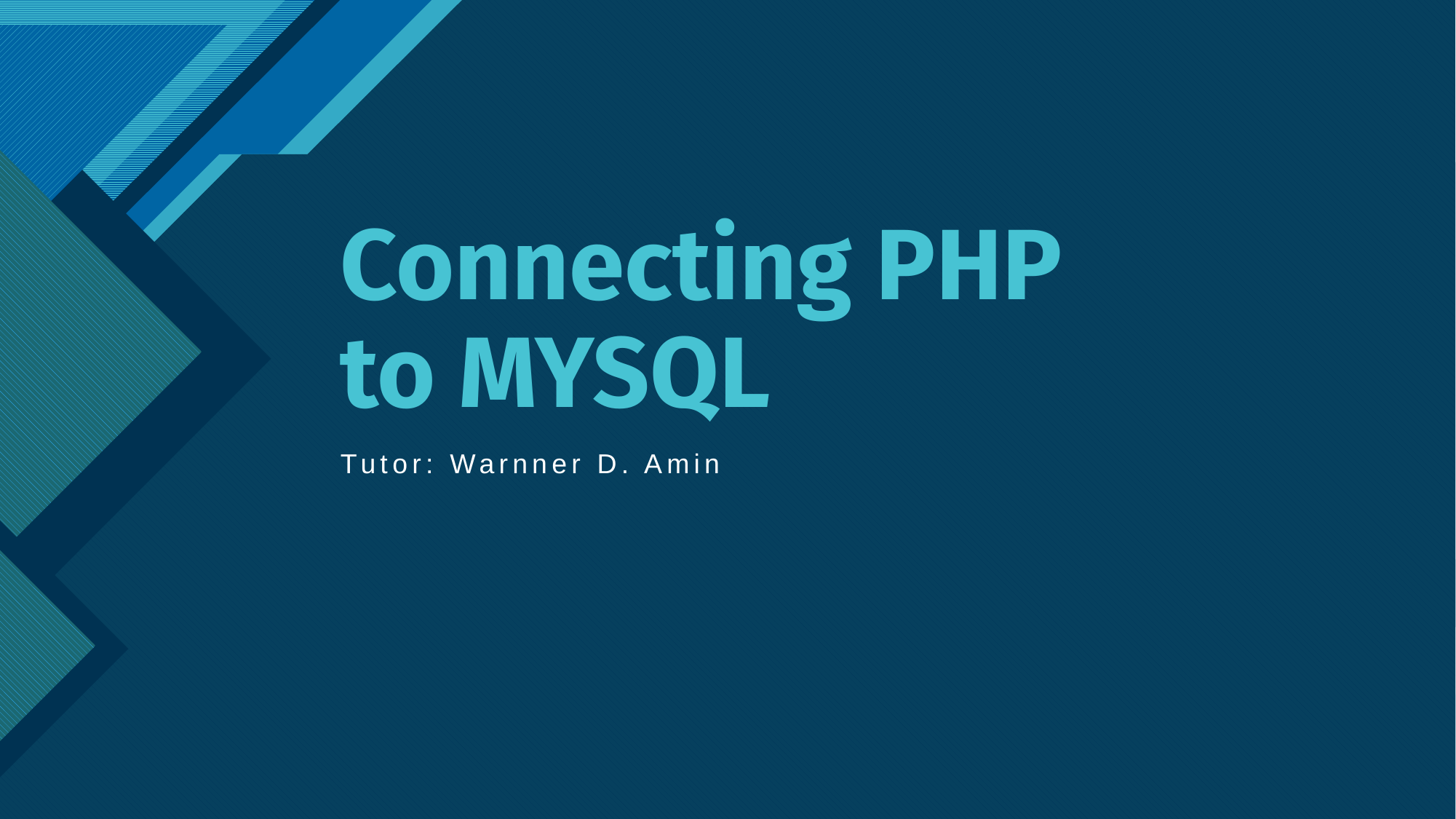

# Connecting PHP to MYSQL
Tutor: Warnner D. Amin